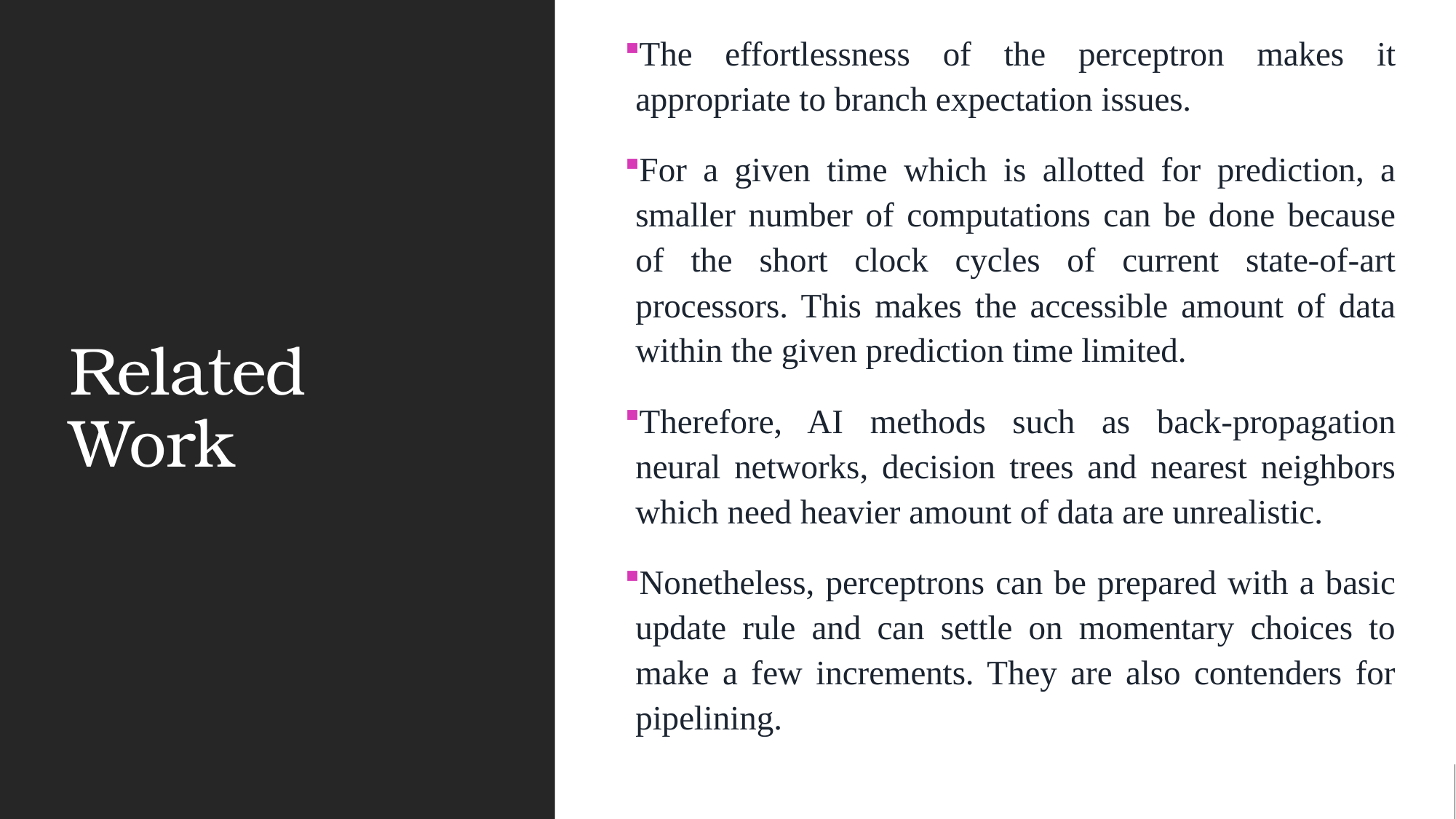

The effortlessness of the perceptron makes it appropriate to branch expectation issues.
For a given time which is allotted for prediction, a smaller number of computations can be done because of the short clock cycles of current state-of-art processors. This makes the accessible amount of data within the given prediction time limited.
Therefore, AI methods such as back-propagation neural networks, decision trees and nearest neighbors which need heavier amount of data are unrealistic.
Nonetheless, perceptrons can be prepared with a basic update rule and can settle on momentary choices to make a few increments. They are also contenders for pipelining.
# Related Work